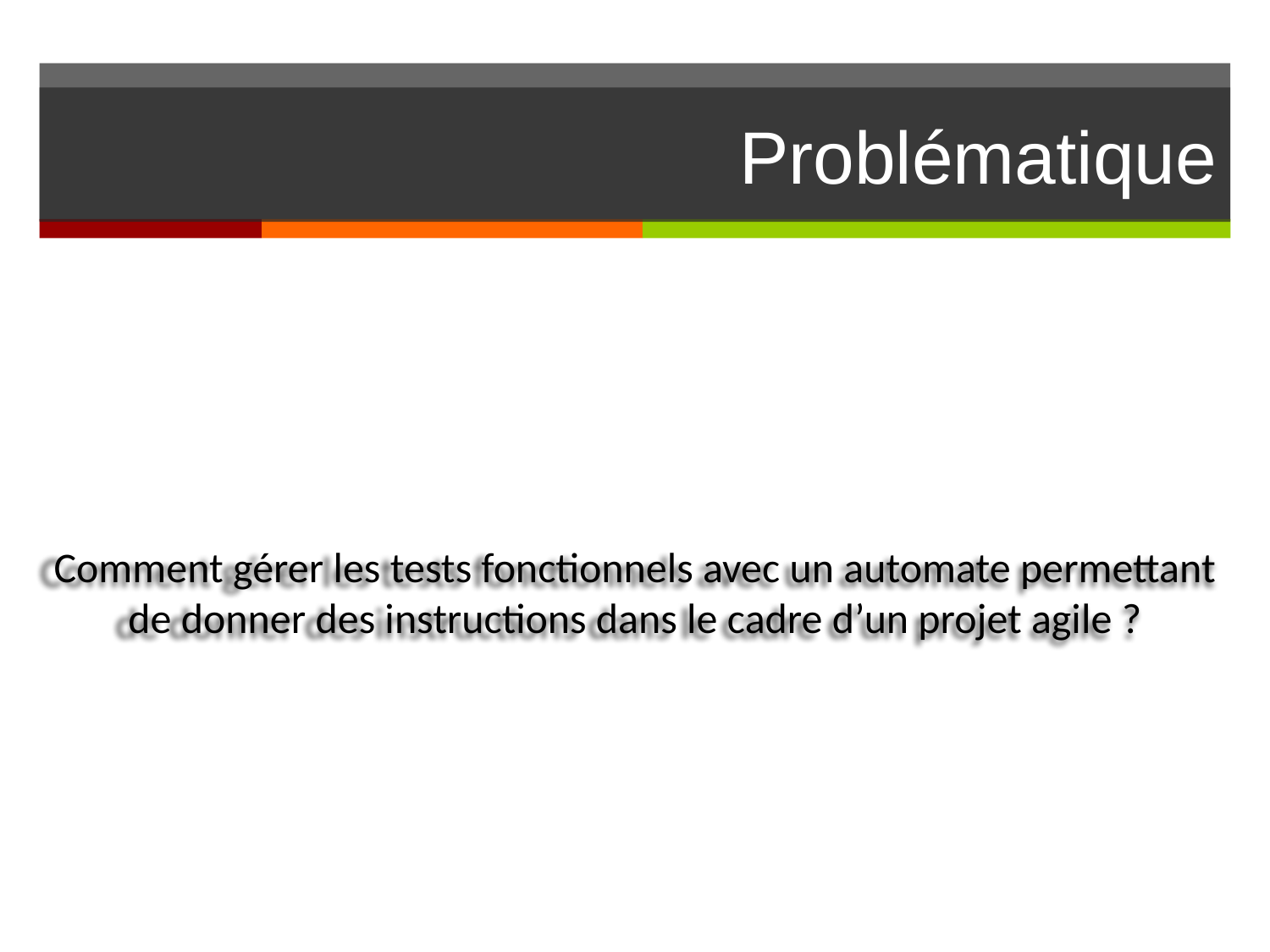

# Problématique

Comment gérer les tests fonctionnels avec un automate permettant de donner des instructions dans le cadre d’un projet agile ?